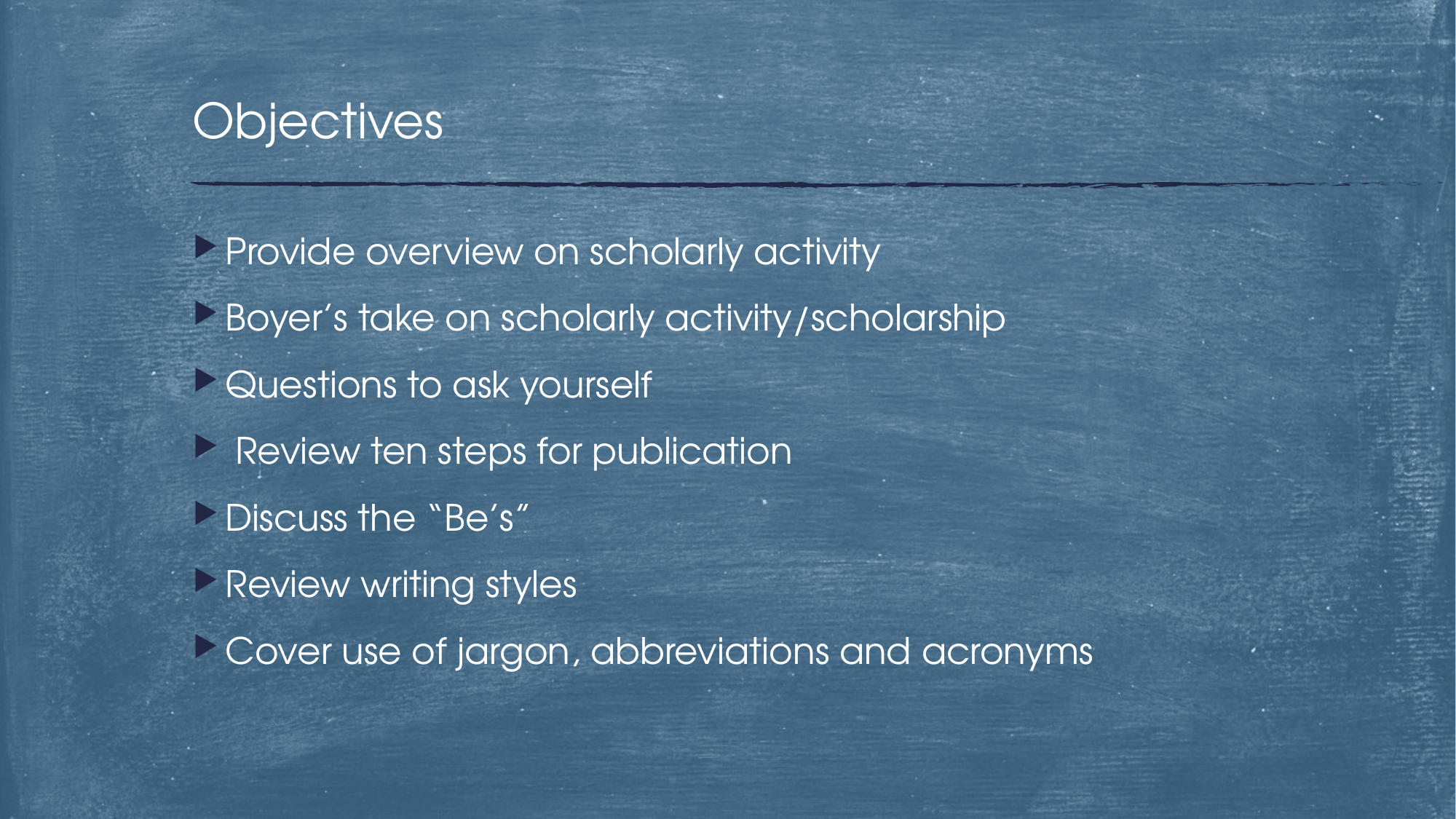

# Objectives
Provide overview on scholarly activity
Boyer’s take on scholarly activity/scholarship
Questions to ask yourself
 Review ten steps for publication
Discuss the “Be’s”
Review writing styles
Cover use of jargon, abbreviations and acronyms